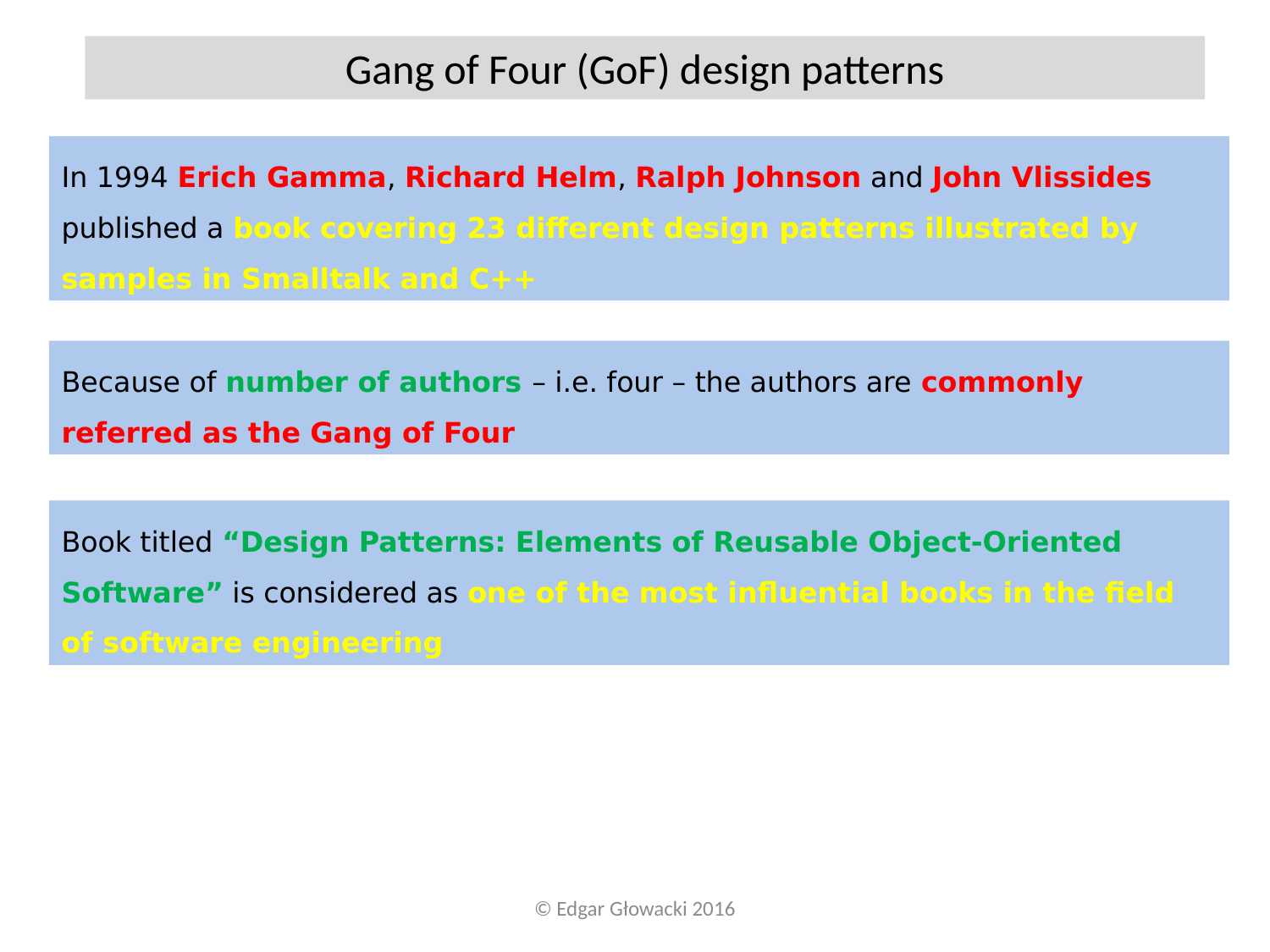

Gang of Four (GoF) design patterns
In 1994 Erich Gamma, Richard Helm, Ralph Johnson and John Vlissides published a book covering 23 different design patterns illustrated by samples in Smalltalk and C++
Because of number of authors – i.e. four – the authors are commonly referred as the Gang of Four
Book titled “Design Patterns: Elements of Reusable Object-Oriented Software” is considered as one of the most influential books in the field of software engineering
© Edgar Głowacki 2016